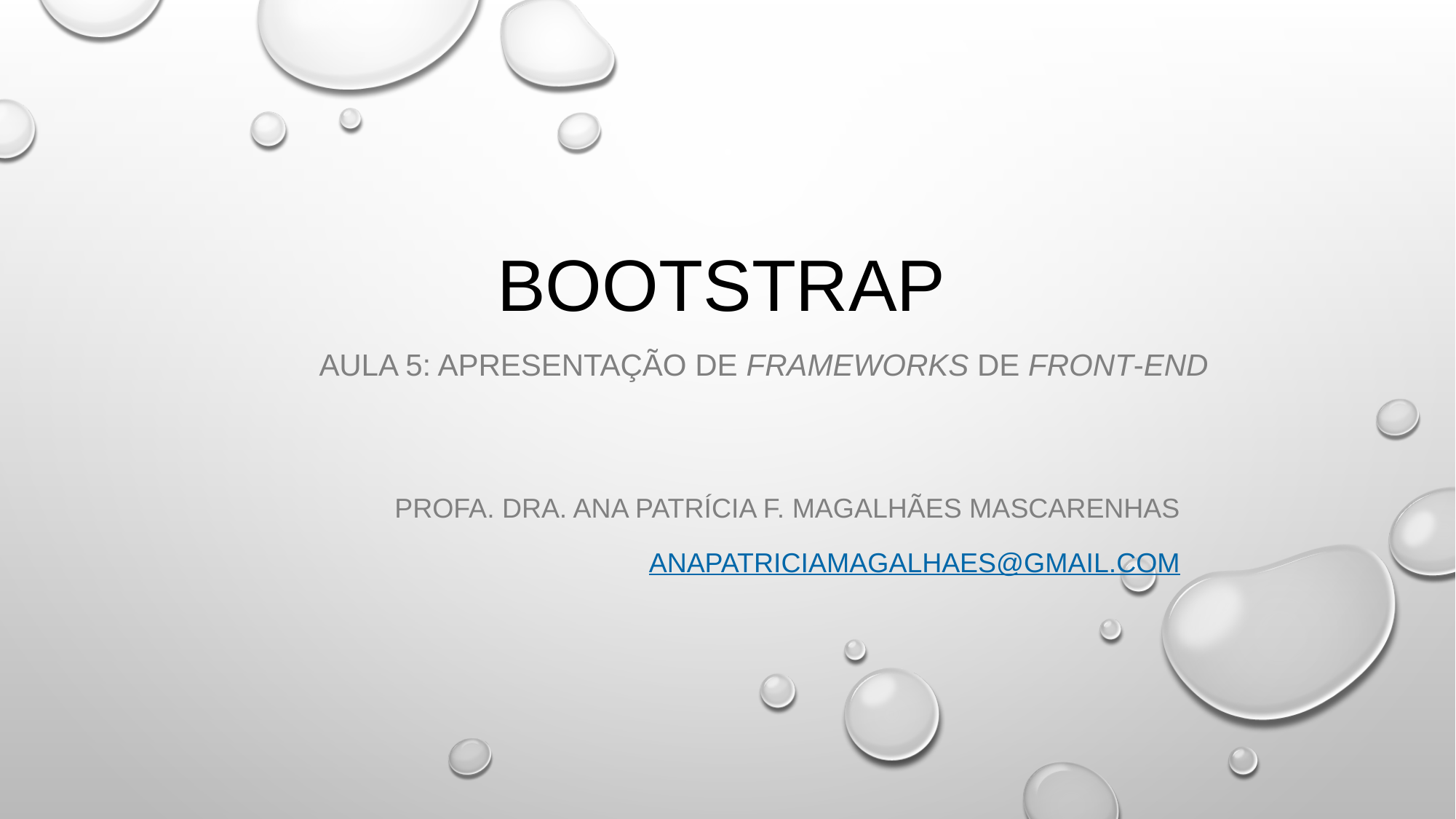

# BootStrap
Aula 5: Apresentação de frameworks de front-end

Profa. Dra. Ana Patrícia F. Magalhães Mascarenhas
ANAPATRICIAMAGALHAES@GMAIL.COM